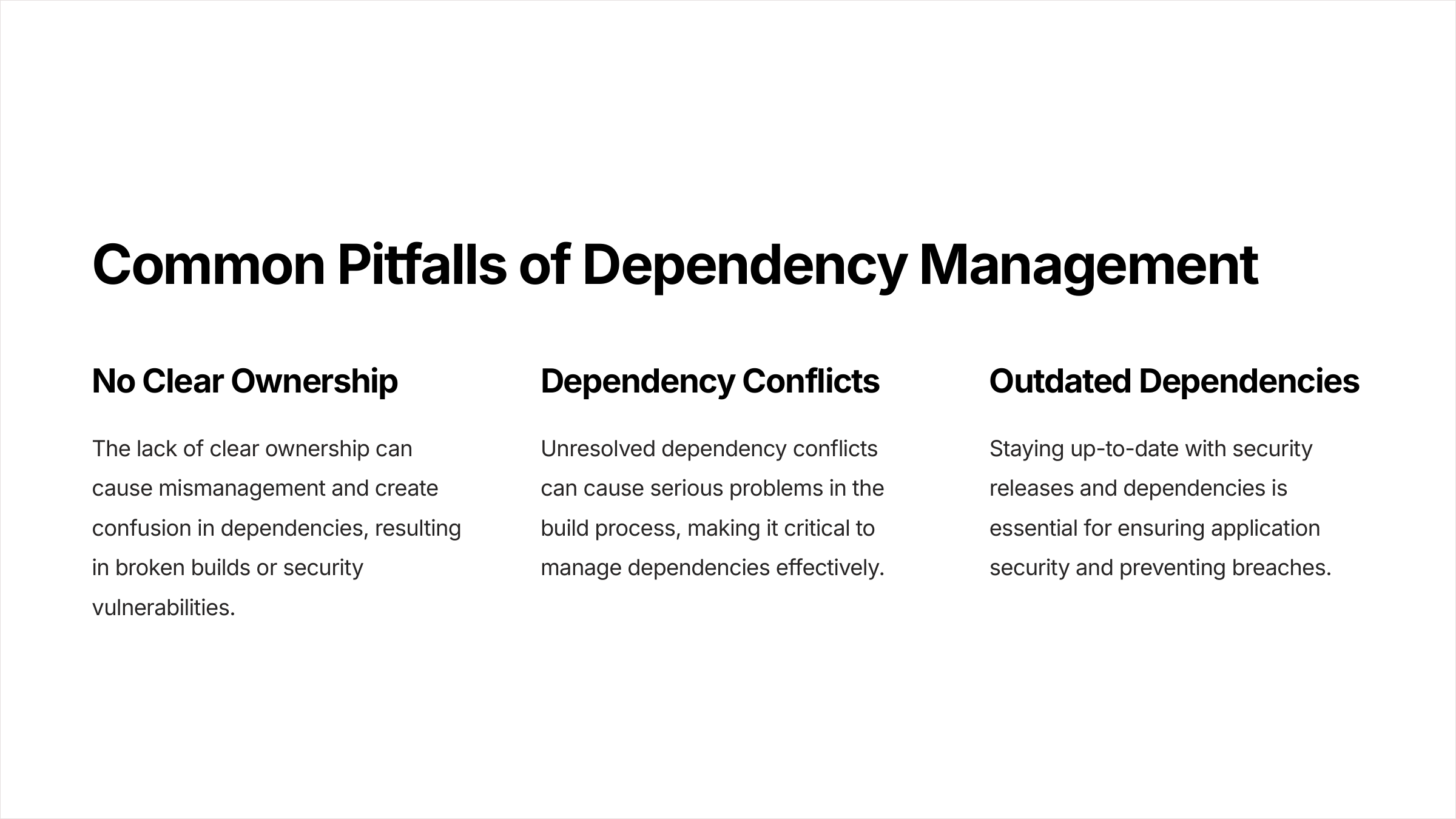

Common Pitfalls of Dependency Management
No Clear Ownership
Dependency Conflicts
Outdated Dependencies
The lack of clear ownership can cause mismanagement and create confusion in dependencies, resulting in broken builds or security vulnerabilities.
Unresolved dependency conflicts can cause serious problems in the build process, making it critical to manage dependencies effectively.
Staying up-to-date with security releases and dependencies is essential for ensuring application security and preventing breaches.